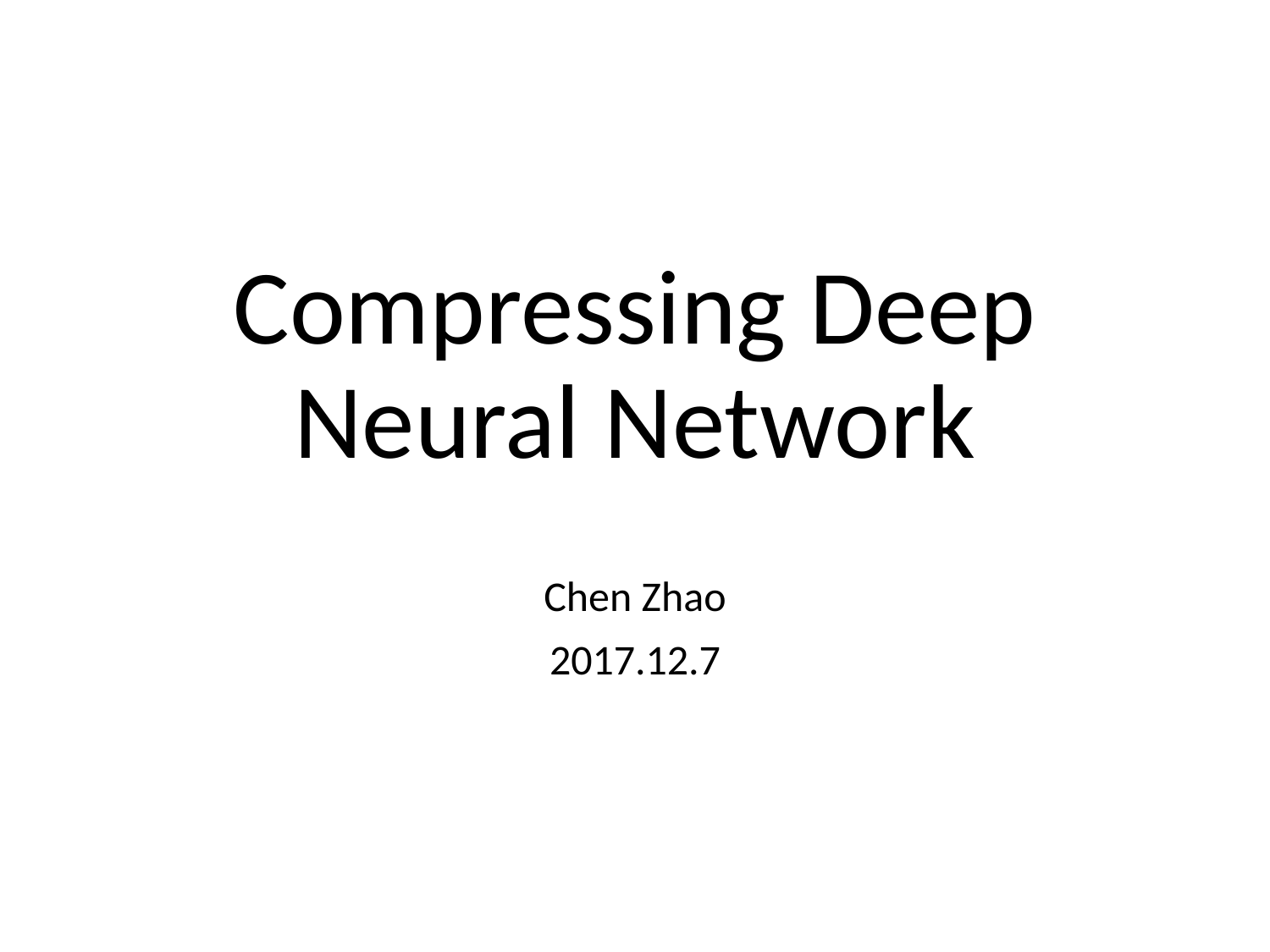

# Compressing Deep Neural Network

Chen Zhao
2017.12.7